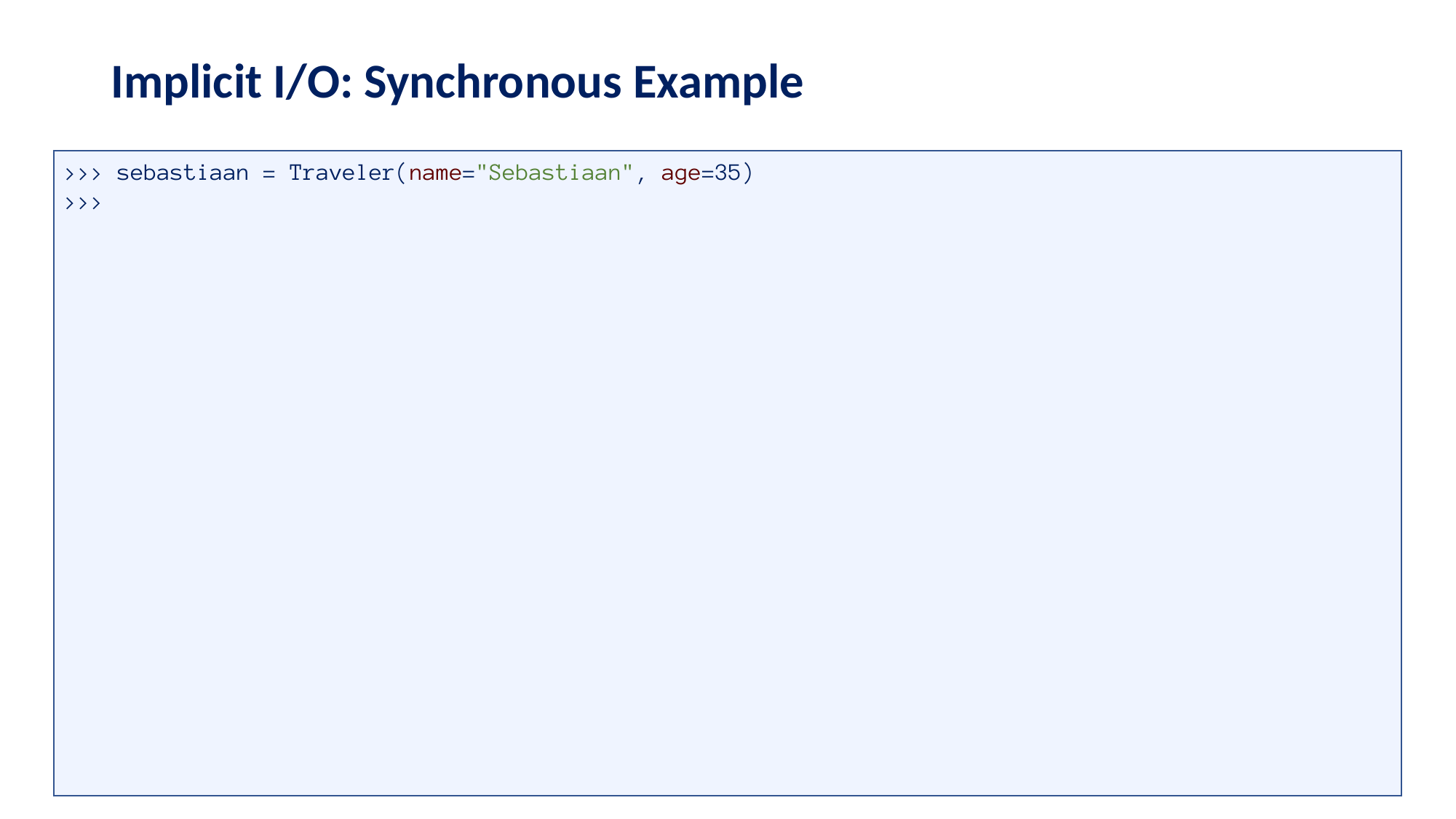

# Implicit I/O: Synchronous Example
>>> sebastiaan = Traveler(name="Sebastiaan", age=35)
>>>